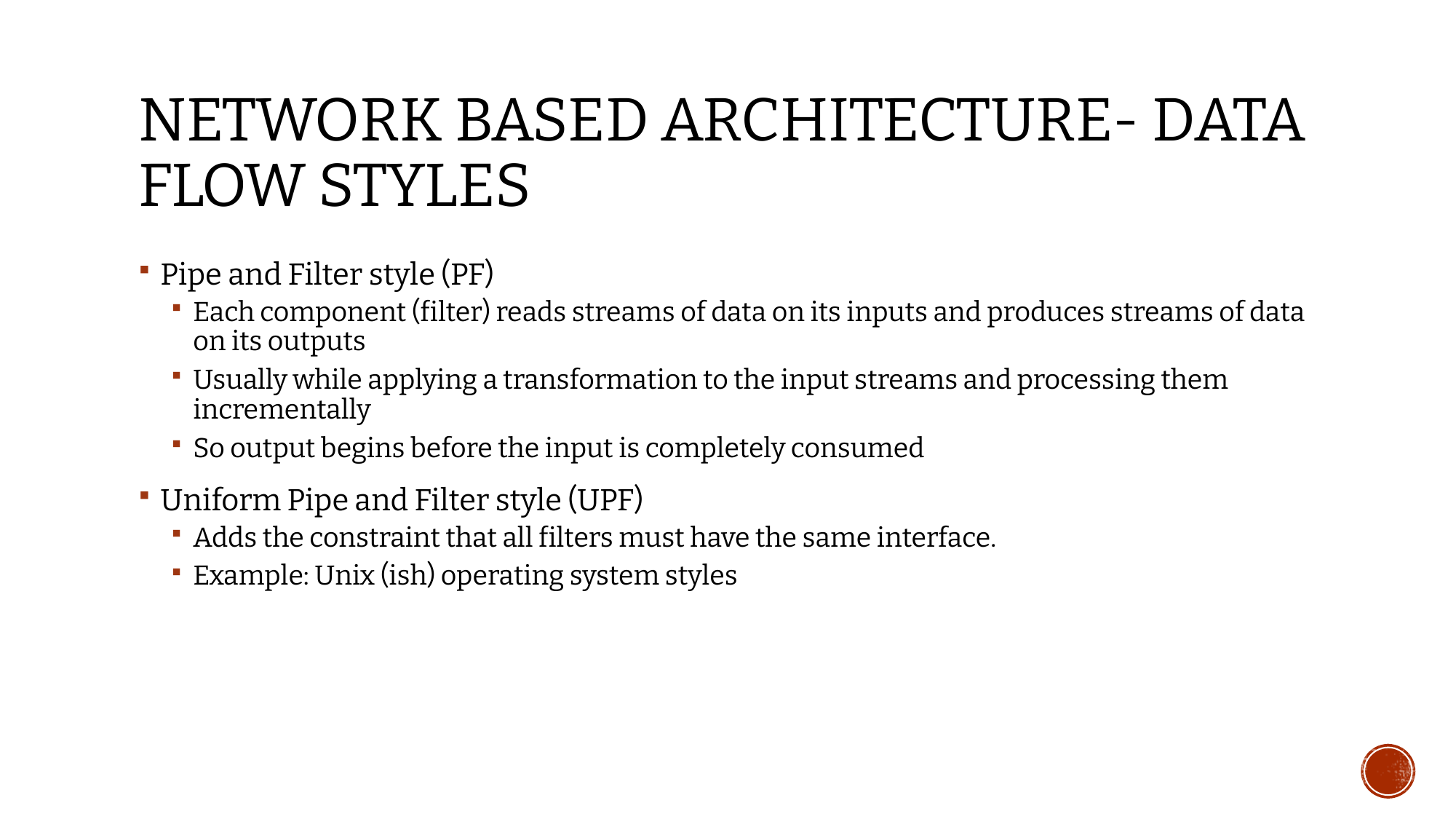

# Network based architecture- Data FLOW styles
Pipe and Filter style (PF)
Each component (filter) reads streams of data on its inputs and produces streams of data on its outputs
Usually while applying a transformation to the input streams and processing them incrementally
So output begins before the input is completely consumed
Uniform Pipe and Filter style (UPF)
Adds the constraint that all filters must have the same interface.
Example: Unix (ish) operating system styles